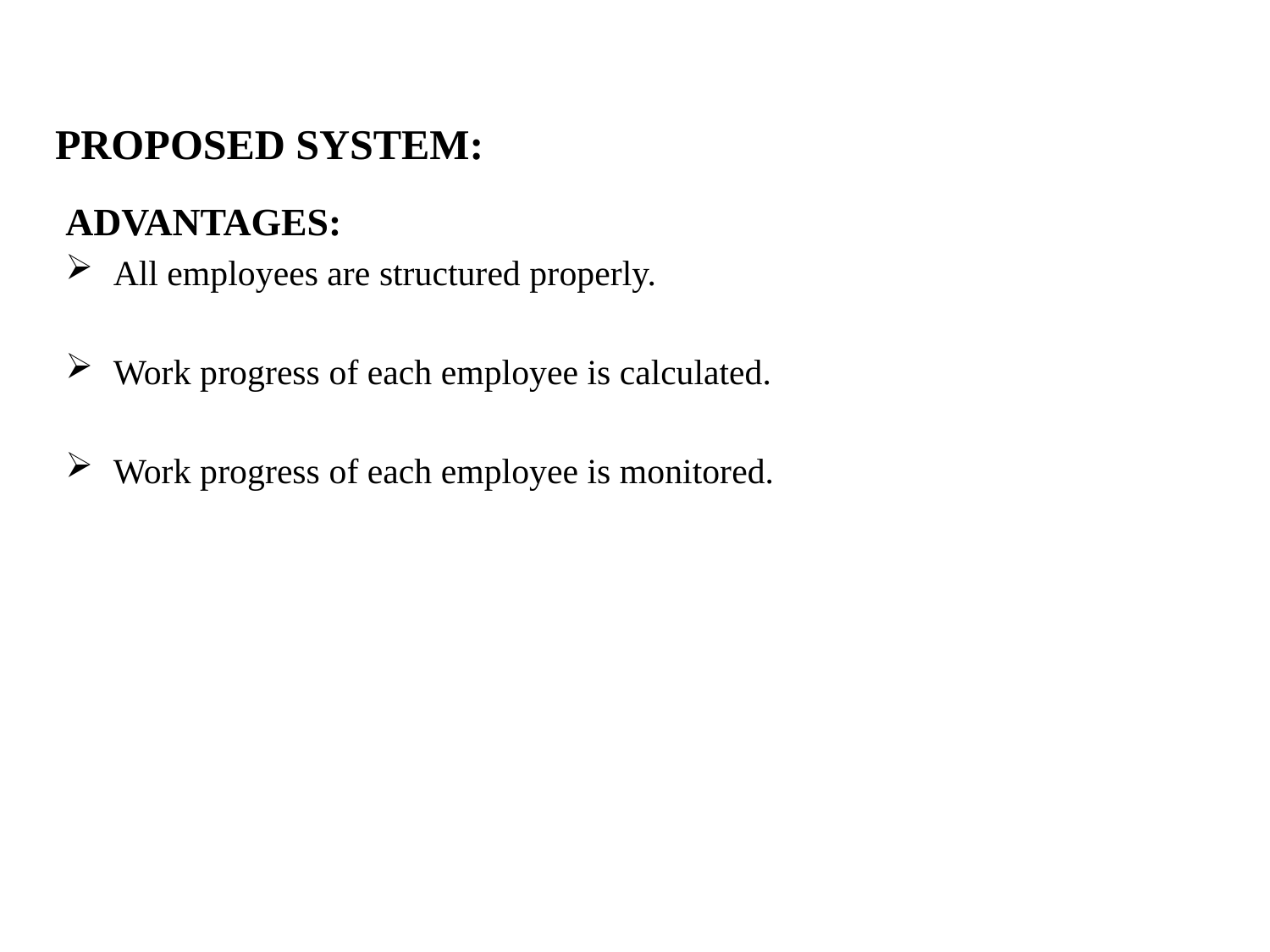

# PROPOSED SYSTEM:
ADVANTAGES:
All employees are structured properly.

Work progress of each employee is calculated.

Work progress of each employee is monitored.